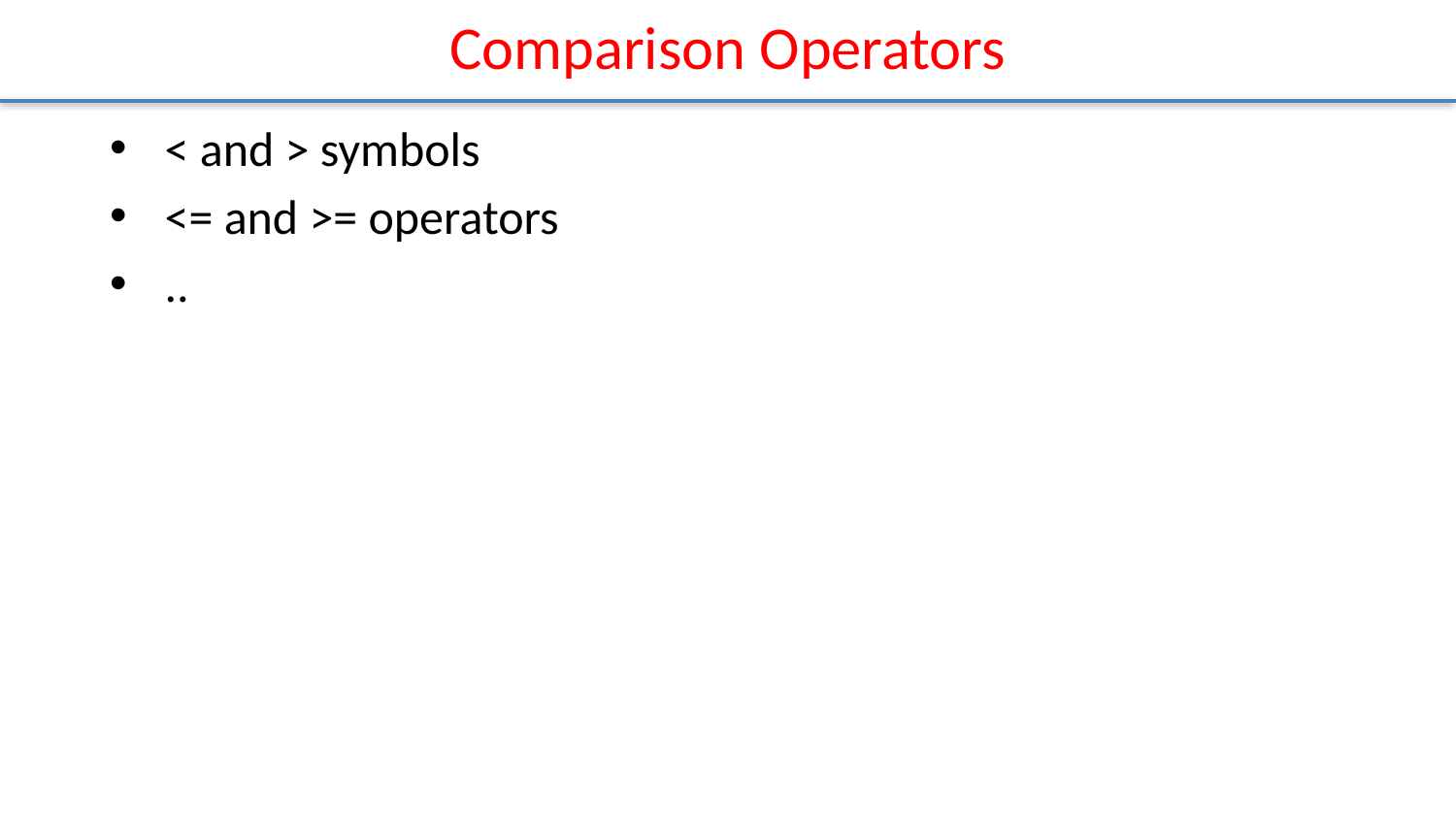

# Comparison Operators
< and > symbols
<= and >= operators
..